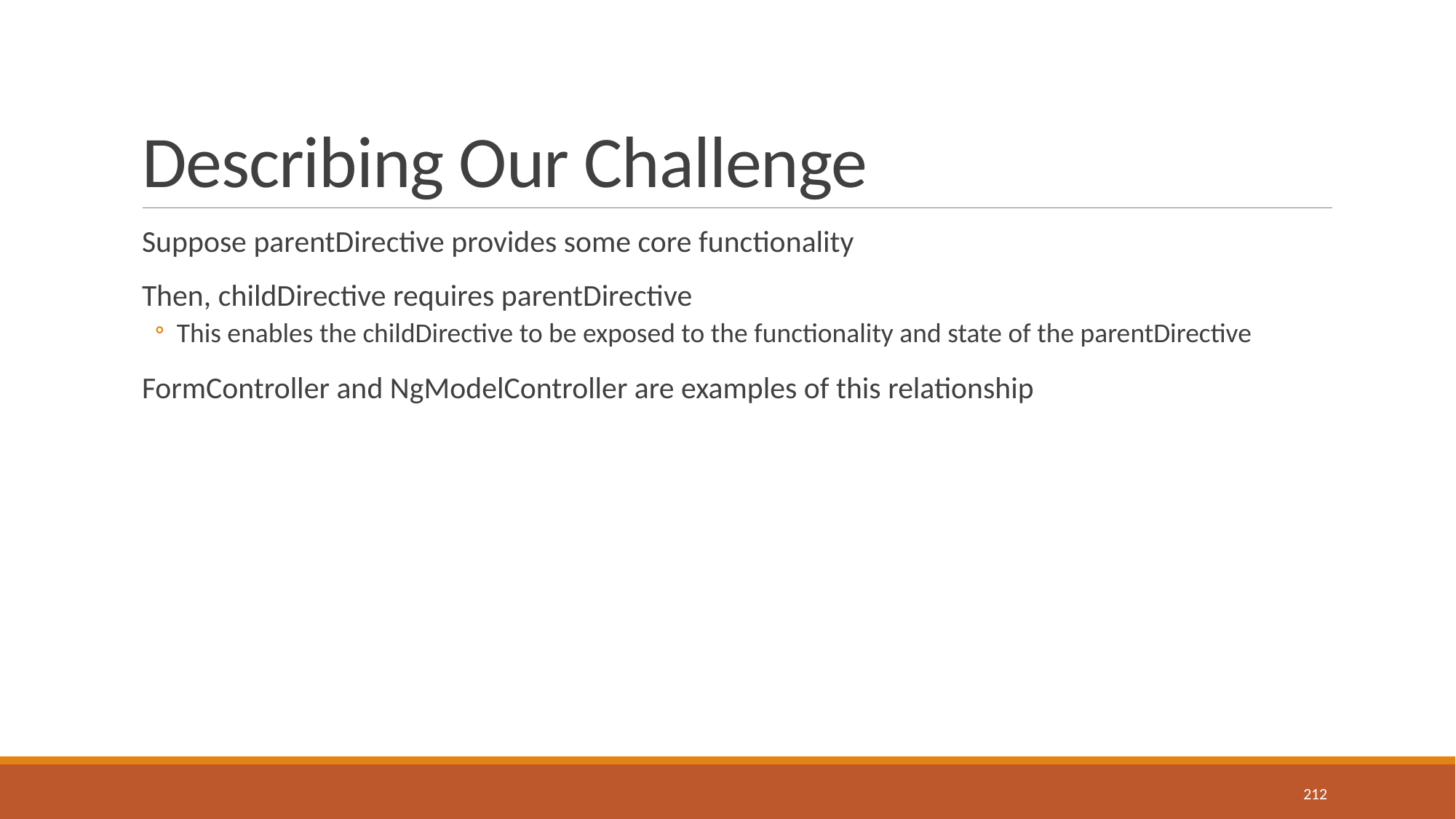

# Describing Our Challenge
Suppose parentDirective provides some core functionality
Then, childDirective requires parentDirective
This enables the childDirective to be exposed to the functionality and state of the parentDirective
FormController and NgModelController are examples of this relationship
212